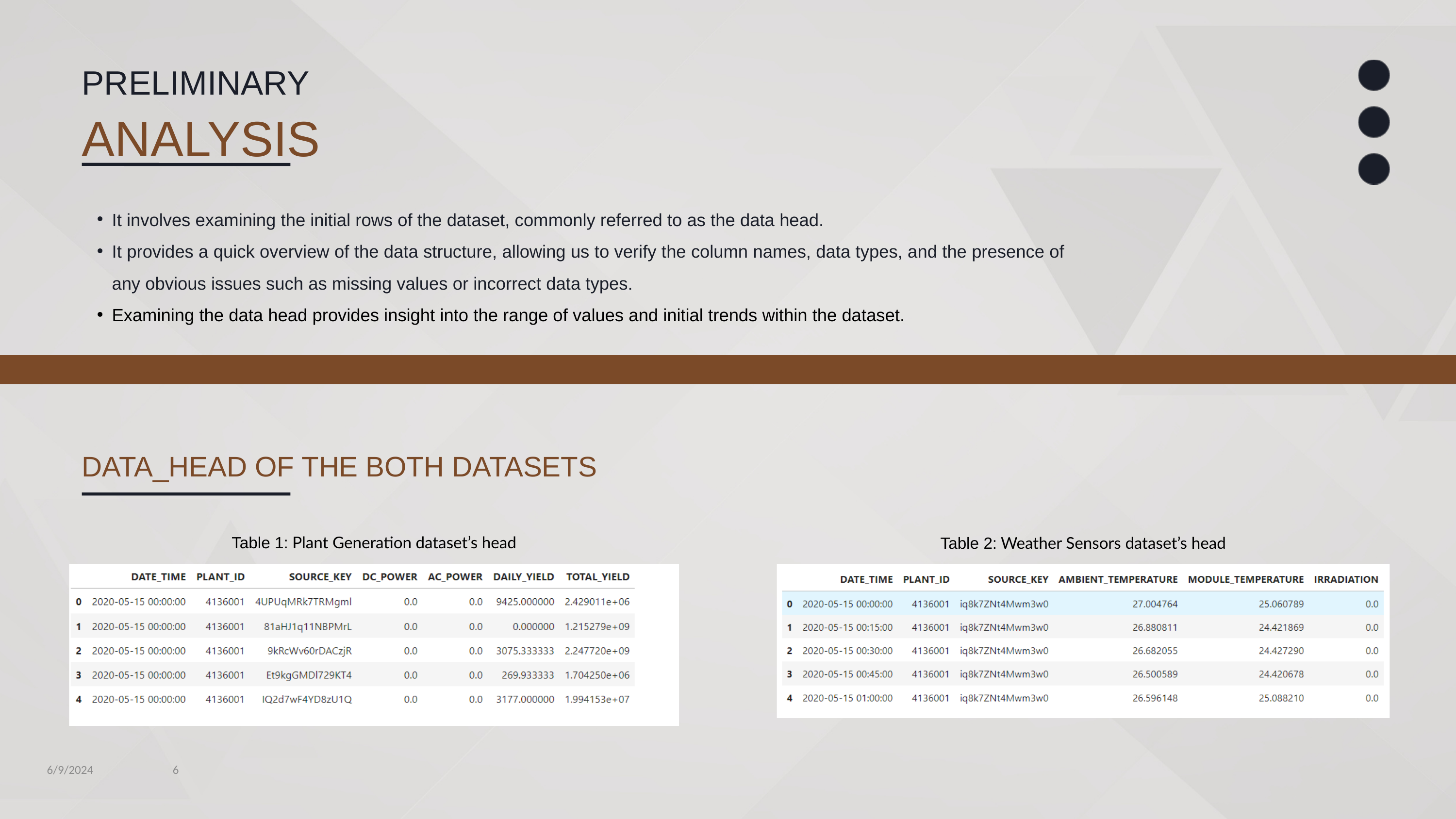

PRELIMINARY

ANALYSIS

It involves examining the initial rows of the dataset, commonly referred to as the data head.
It provides a quick overview of the data structure, allowing us to verify the column names, data types, and the presence of any obvious issues such as missing values or incorrect data types.
Examining the data head provides insight into the range of values and initial trends within the dataset.
DATA_HEAD OF THE BOTH DATASETS

Table 1: Plant Generation dataset’s head
Table 2: Weather Sensors dataset’s head

6
6/9/2024